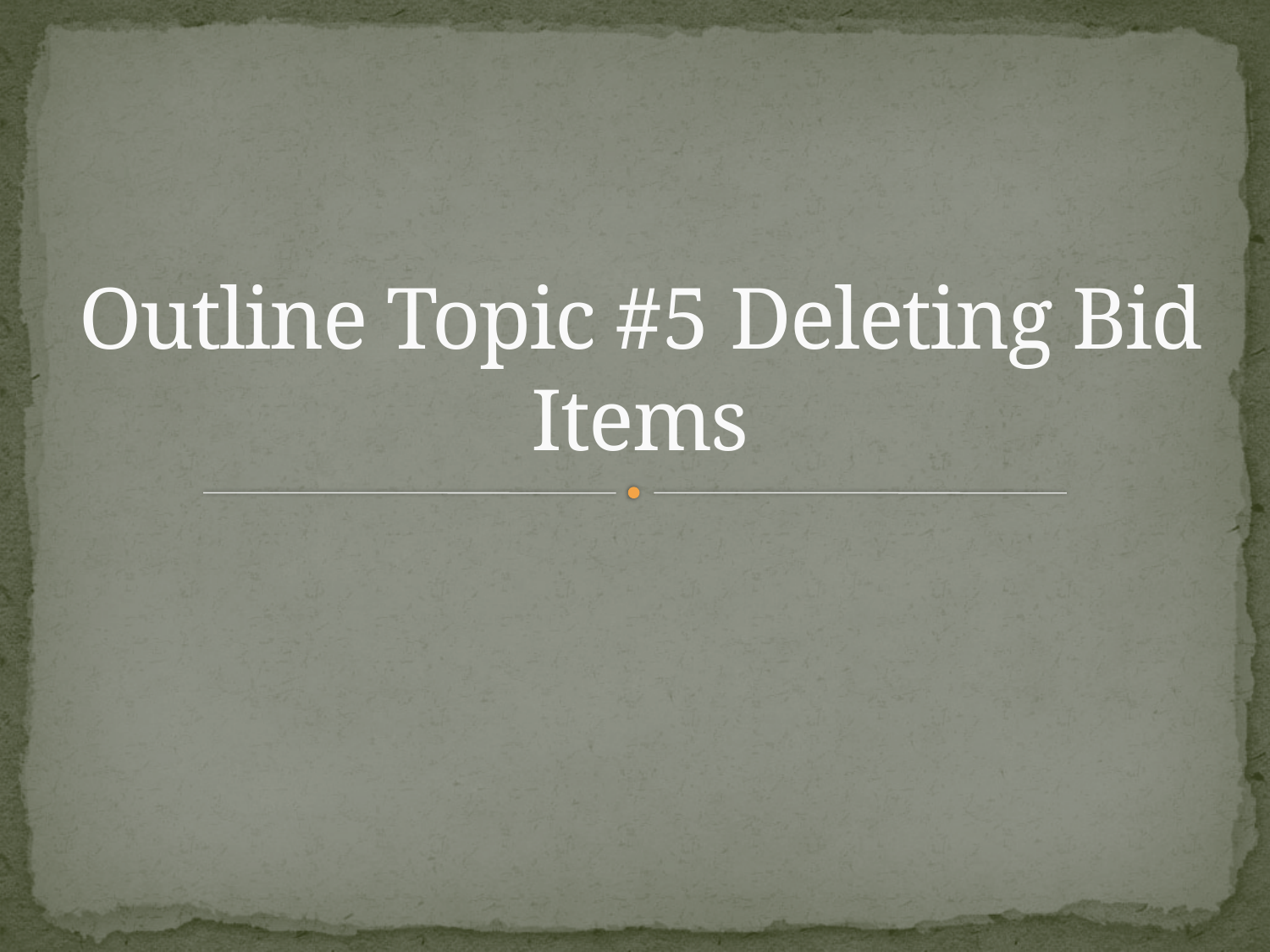

# Outline Topic #5 Deleting Bid Items